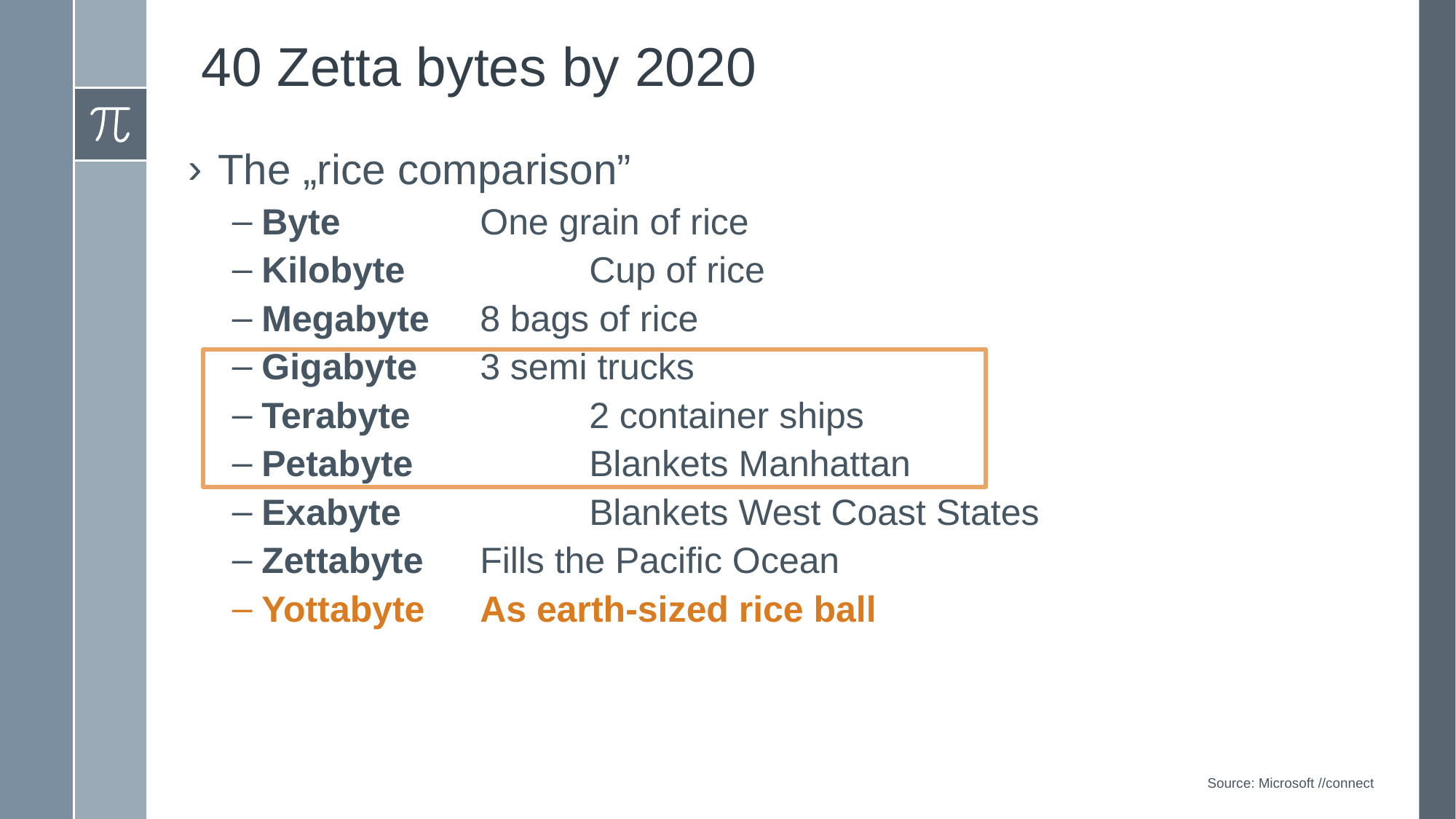

# 40 Zetta bytes by 2020
The „rice comparison”
Byte		One grain of rice
Kilobyte		Cup of rice
Megabyte	8 bags of rice
Gigabyte	3 semi trucks
Terabyte		2 container ships
Petabyte		Blankets Manhattan
Exabyte		Blankets West Coast States
Zettabyte	Fills the Pacific Ocean
Yottabyte	As earth-sized rice ball

Source: Microsoft //connect